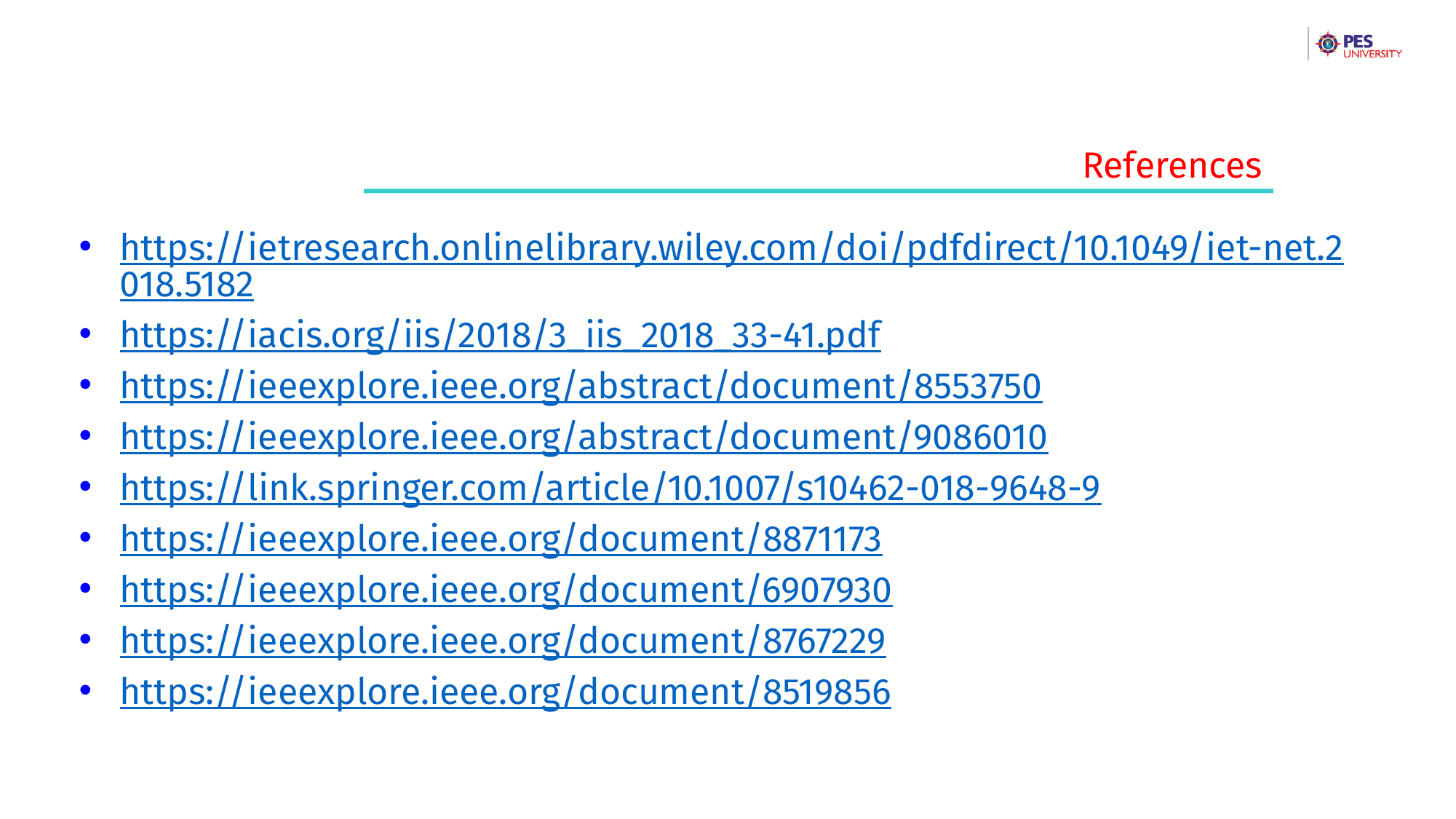

References

https://ietresearch.onlinelibrary.wiley.com/doi/pdfdirect/10.1049/iet-net.2018.5182
https://iacis.org/iis/2018/3_iis_2018_33-41.pdf
https://ieeexplore.ieee.org/abstract/document/8553750
https://ieeexplore.ieee.org/abstract/document/9086010
https://link.springer.com/article/10.1007/s10462-018-9648-9
https://ieeexplore.ieee.org/document/8871173
https://ieeexplore.ieee.org/document/6907930
https://ieeexplore.ieee.org/document/8767229
https://ieeexplore.ieee.org/document/8519856